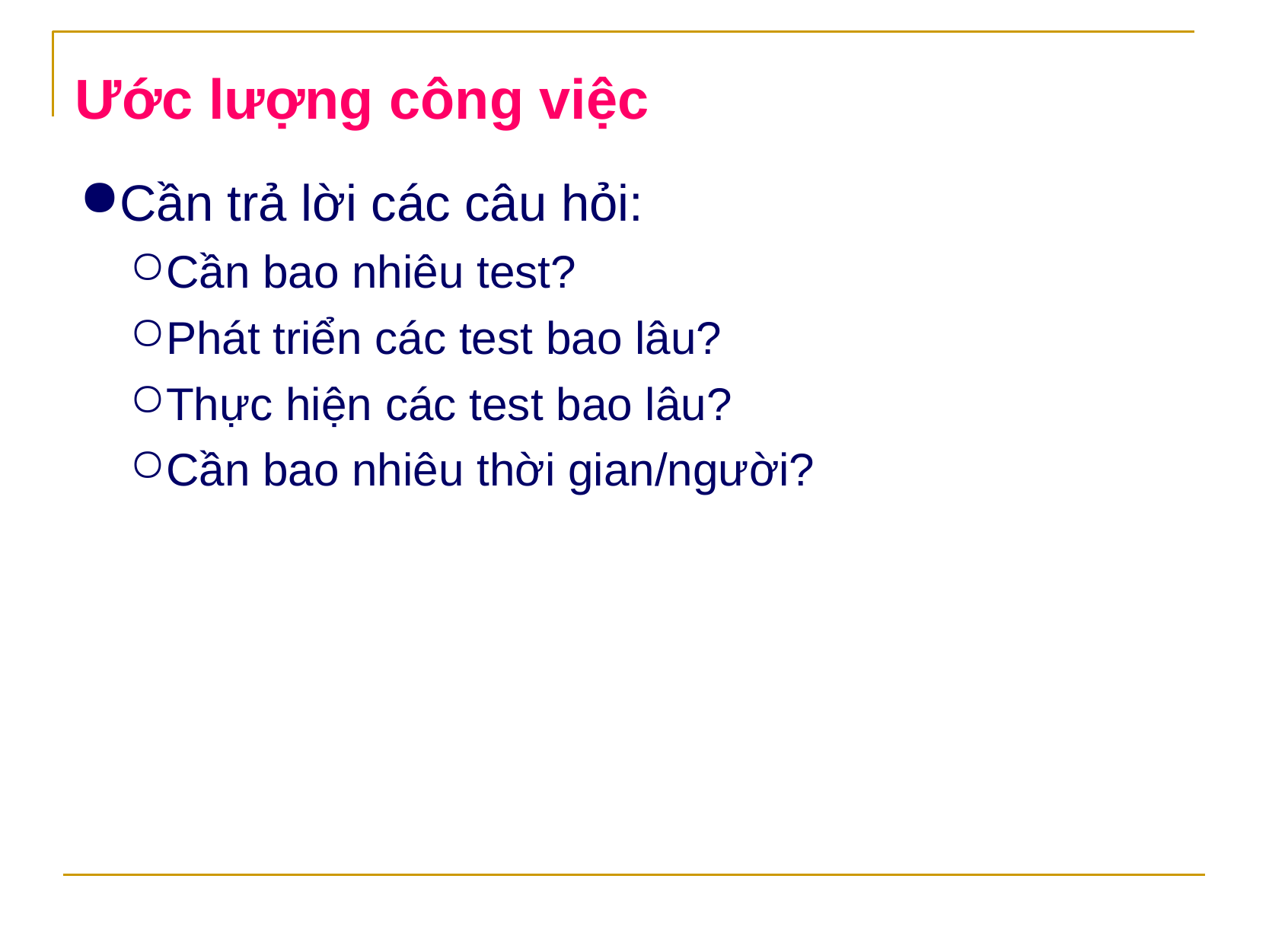

Ước lượng công việc
Cần trả lời các câu hỏi:
Cần bao nhiêu test?
Phát triển các test bao lâu?
Thực hiện các test bao lâu?
Cần bao nhiêu thời gian/người?